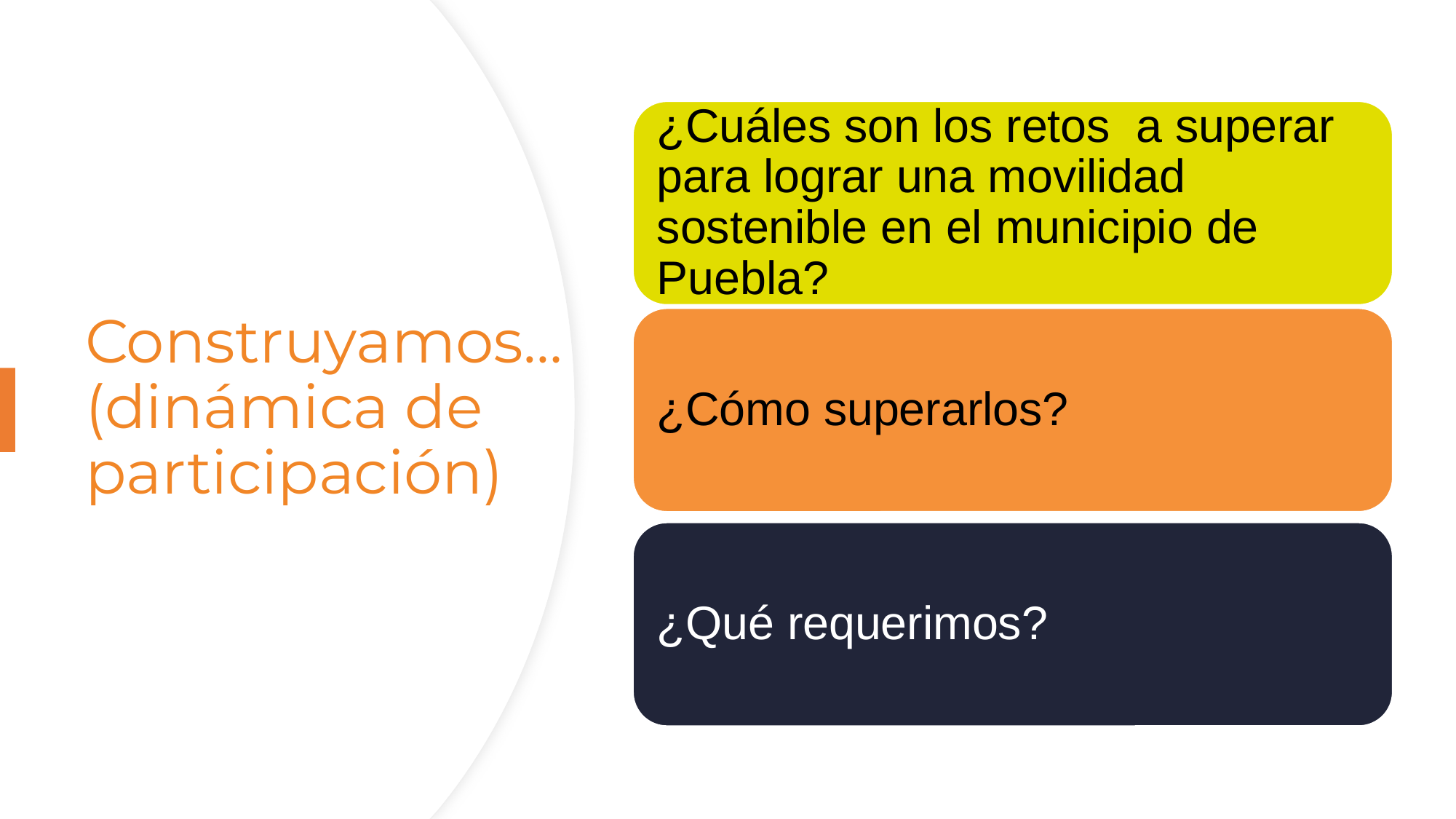

¿Cuáles son los retos  a superar para lograr una movilidad sostenible en el municipio de Puebla?

¿Cómo superarlos?

¿Qué requerimos?
# Construyamos… (dinámica de participación)